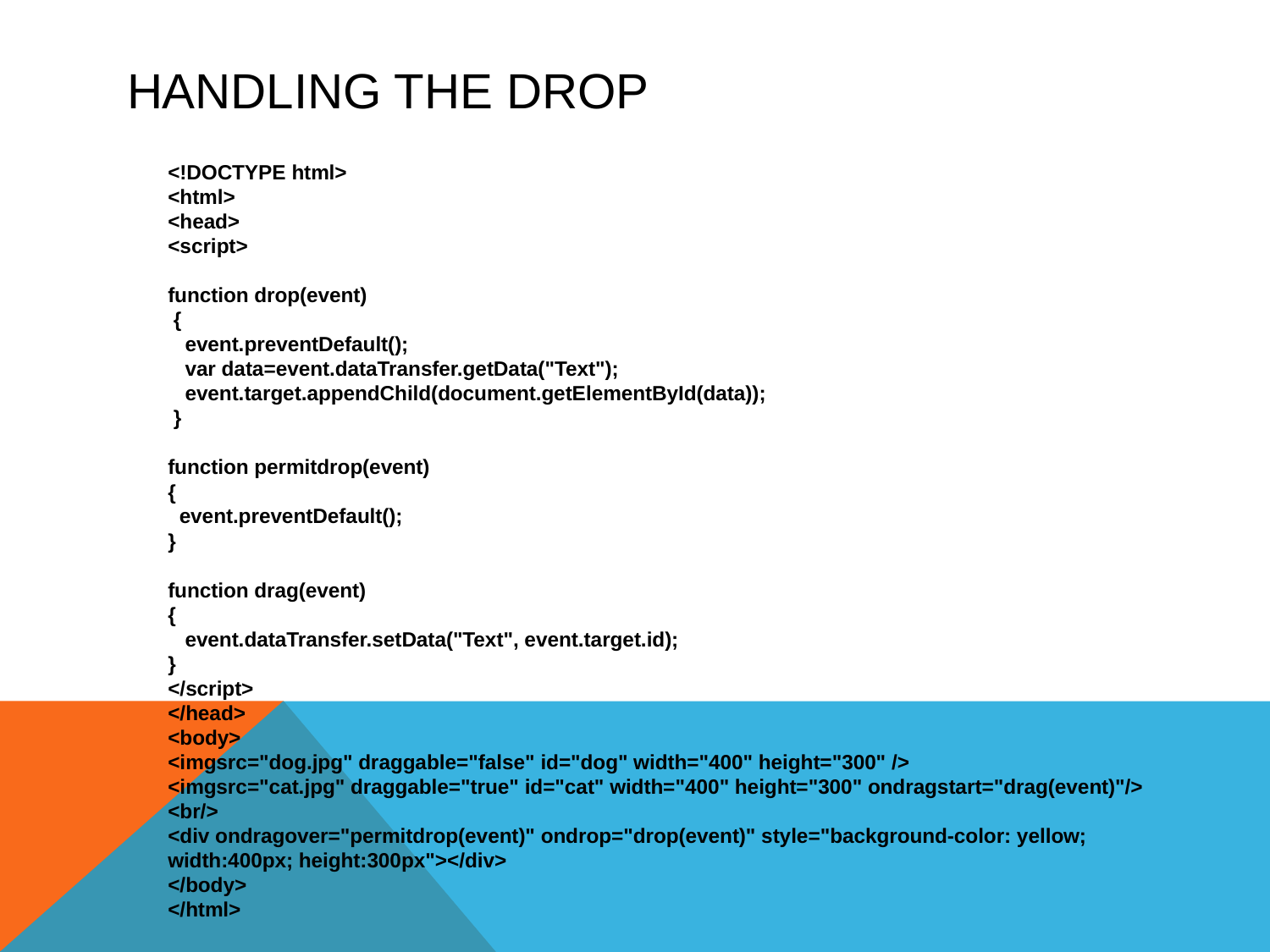

# Handling the drop
	<!DOCTYPE html>
<html>
<head>
<script>
function drop(event)
 {
   event.preventDefault();
   var data=event.dataTransfer.getData("Text");
   event.target.appendChild(document.getElementById(data));
 }
function permitdrop(event)
{
  event.preventDefault();
}
function drag(event)
{
   event.dataTransfer.setData("Text", event.target.id);
}
</script>
</head>
<body>
<imgsrc="dog.jpg" draggable="false" id="dog" width="400" height="300" />
<imgsrc="cat.jpg" draggable="true" id="cat" width="400" height="300" ondragstart="drag(event)"/>
<br/>
<div ondragover="permitdrop(event)" ondrop="drop(event)" style="background-color: yellow; width:400px; height:300px"></div>
</body>
</html>